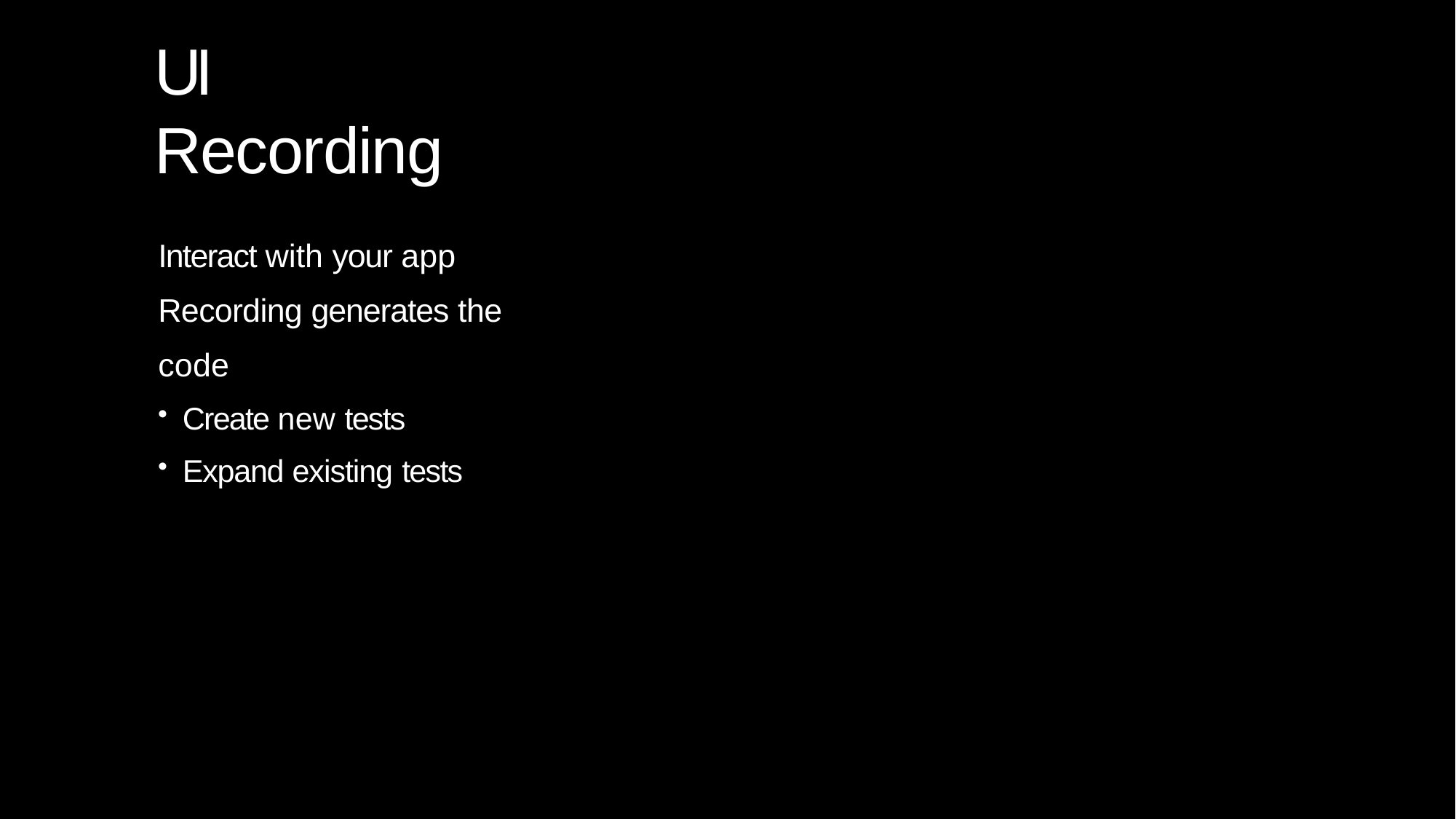

# UI Recording
Interact with your app  Recording generates the code
Create new tests
Expand existing tests